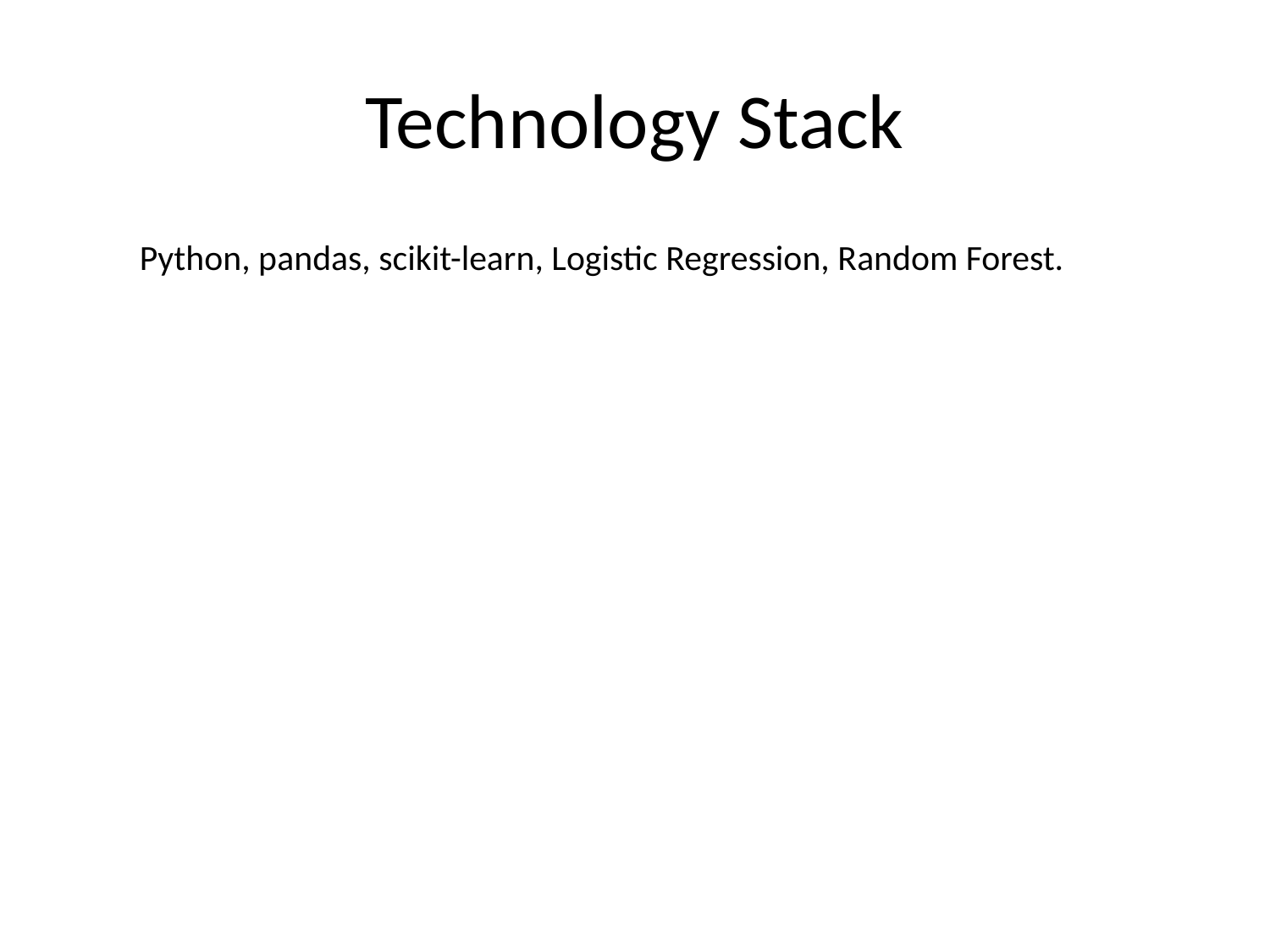

# Technology Stack

Python, pandas, scikit-learn, Logistic Regression, Random Forest.